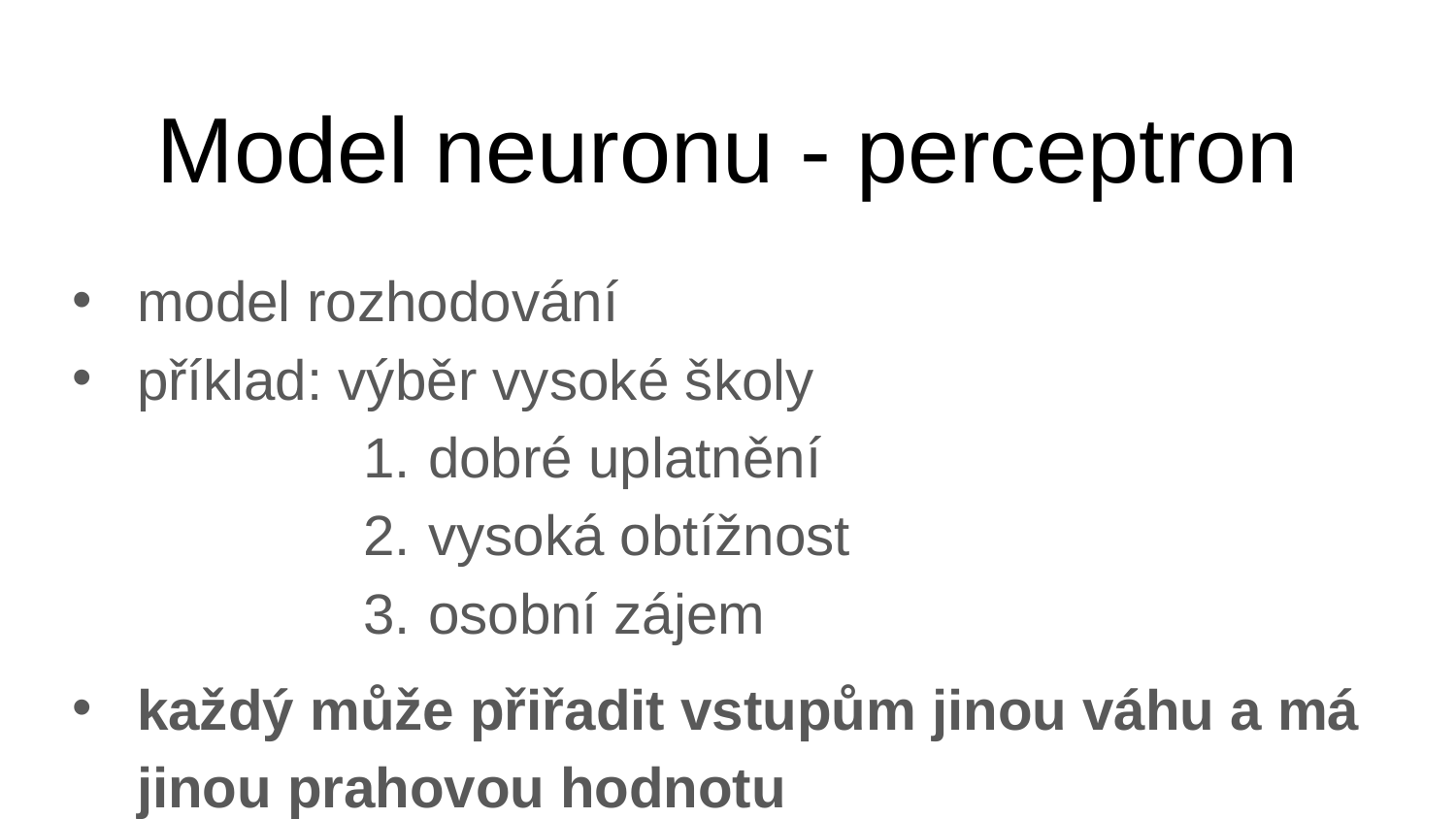

# Model neuronu - perceptron
model rozhodování
příklad: výběr vysoké školy
dobré uplatnění
vysoká obtížnost
osobní zájem
každý může přiřadit vstupům jinou váhu a má jinou prahovou hodnotu